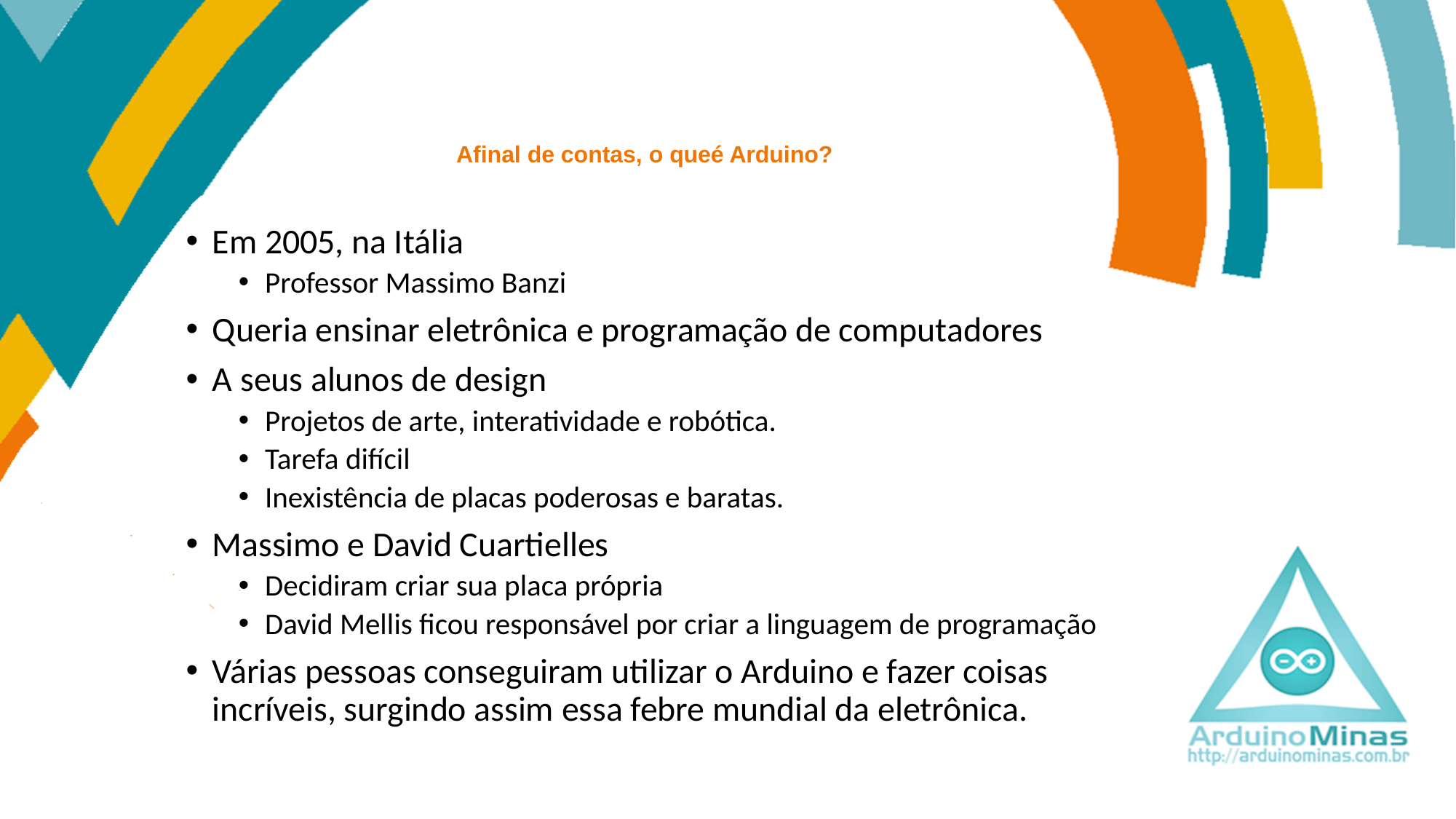

# Afinal de contas, o queé Arduino?
Em 2005, na Itália
Professor Massimo Banzi
Queria ensinar eletrônica e programação de computadores
A seus alunos de design
Projetos de arte, interatividade e robótica.
Tarefa difícil
Inexistência de placas poderosas e baratas.
Massimo e David Cuartielles
Decidiram criar sua placa própria
David Mellis ficou responsável por criar a linguagem de programação
Várias pessoas conseguiram utilizar o Arduino e fazer coisas incríveis, surgindo assim essa febre mundial da eletrônica.